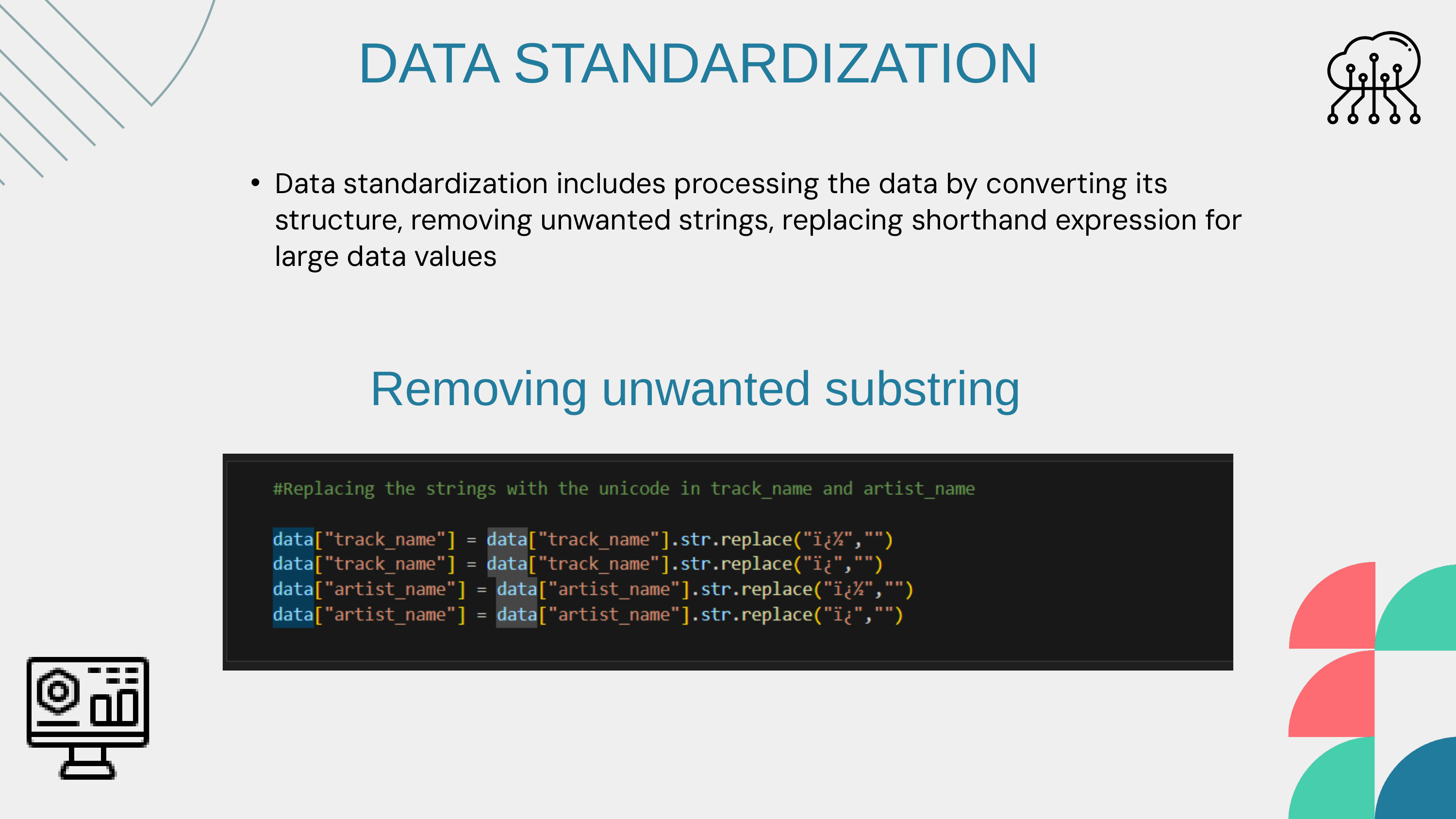

DATA STANDARDIZATION

Data standardization includes processing the data by converting its structure, removing unwanted strings, replacing shorthand expression for large data values

Removing unwanted substring